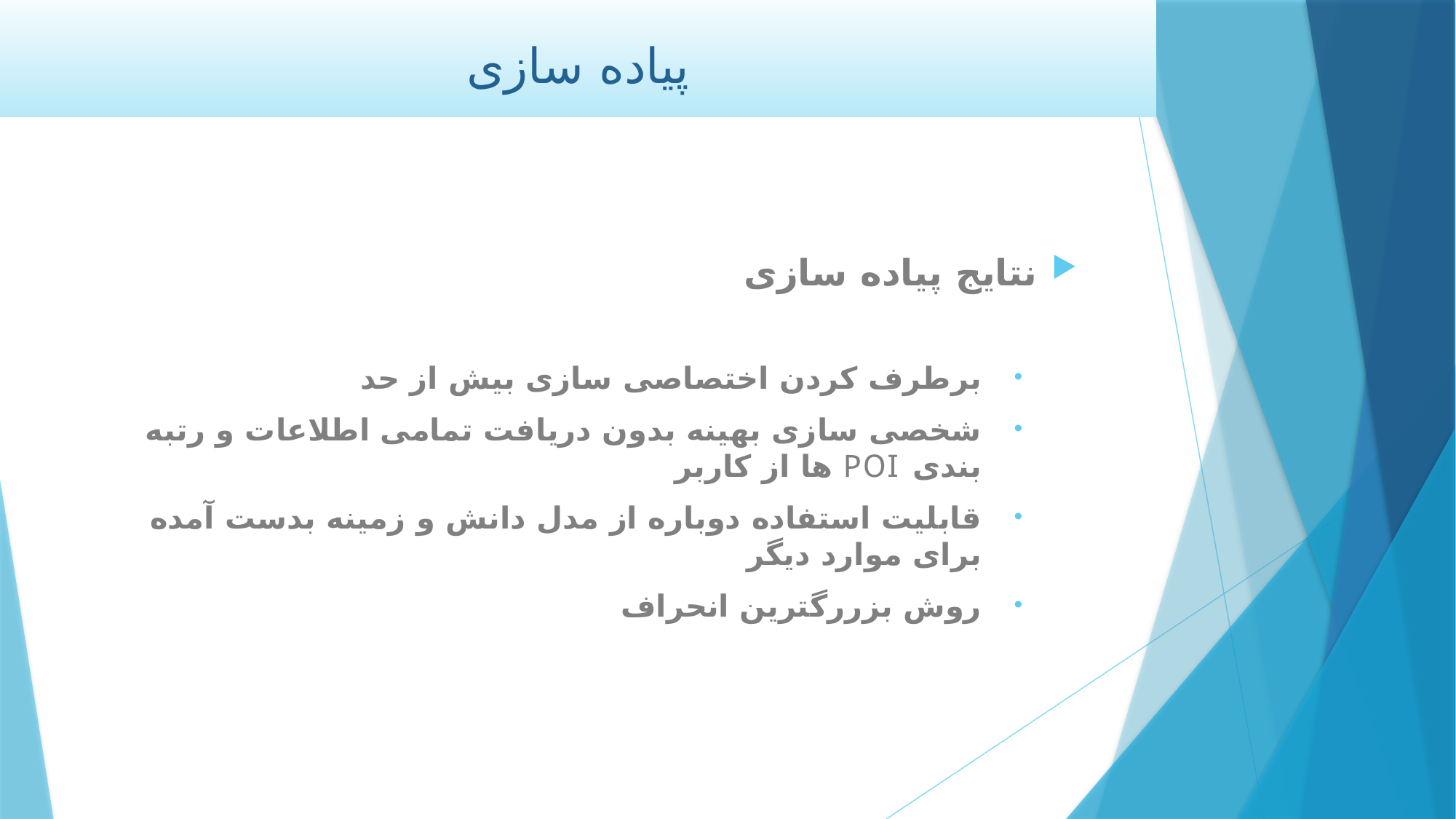

# پیاده سازی
نتایج پیاده سازی
برطرف کردن اختصاصی سازی بیش از حد
شخصی سازی بهینه بدون دریافت تمامی اطلاعات و رتبه بندی POI ها از کاربر
قابلیت استفاده دوباره از مدل دانش و زمینه بدست آمده برای موارد دیگر
روش بزررگترین انحراف